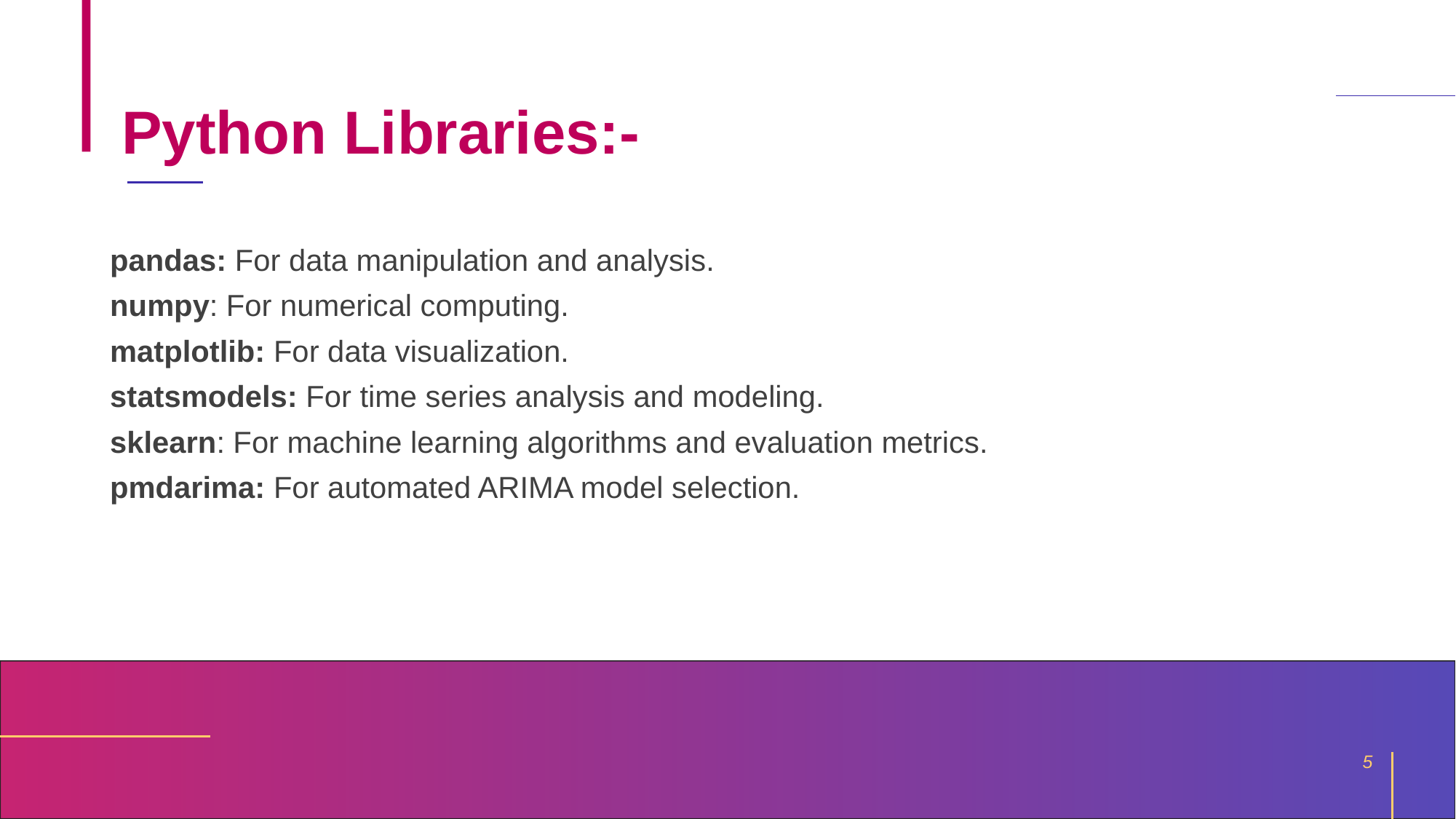

# Python Libraries:-

pandas: For data manipulation and analysis.
numpy: For numerical computing.
matplotlib: For data visualization.
statsmodels: For time series analysis and modeling.
sklearn: For machine learning algorithms and evaluation metrics.
pmdarima: For automated ARIMA model selection.

5